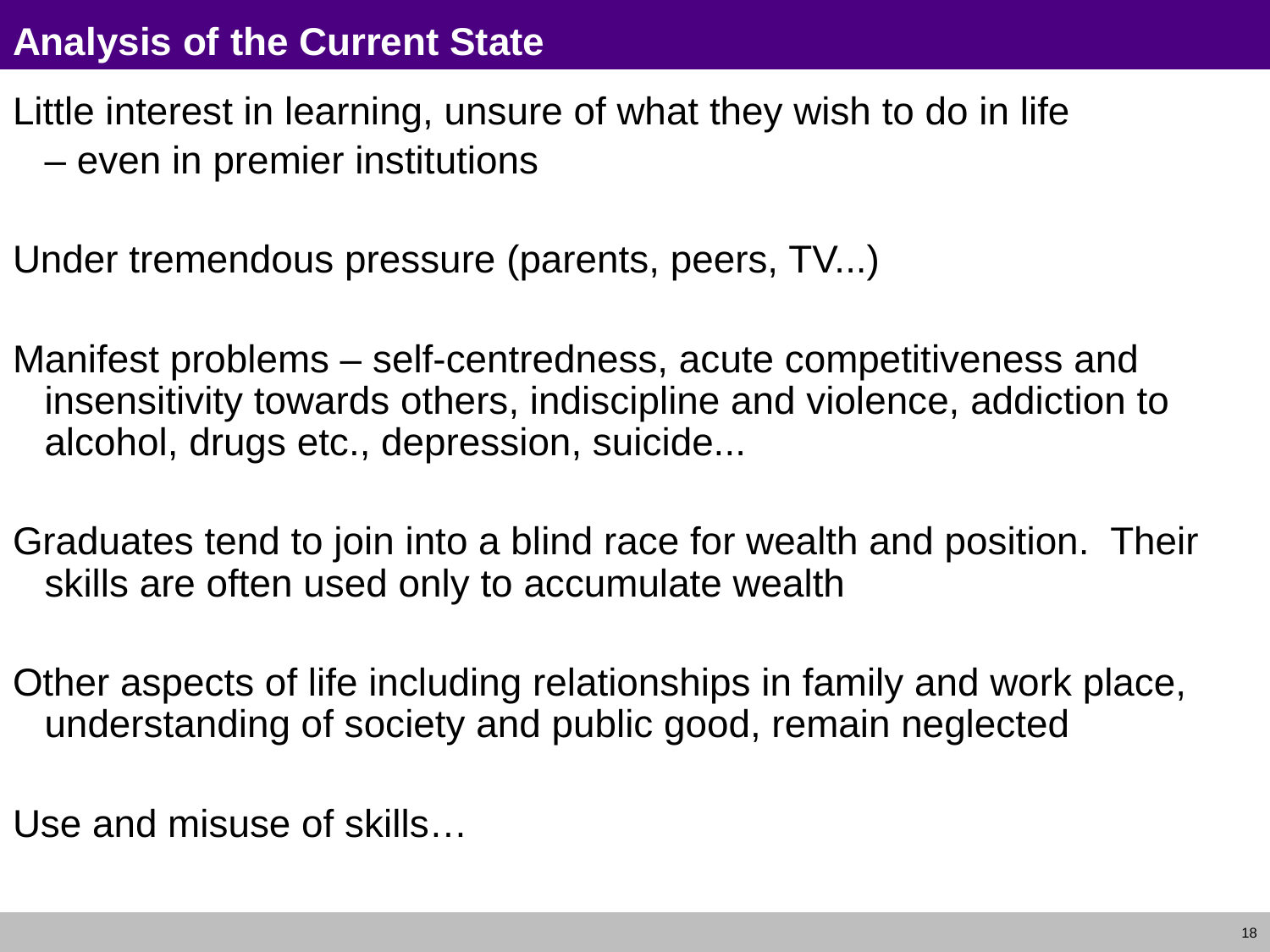

# Analysis of the Current State
Little interest in learning, unsure of what they wish to do in life
	– even in premier institutions

Under tremendous pressure (parents, peers, TV...)

Manifest problems – self-centredness, acute competitiveness and insensitivity towards others, indiscipline and violence, addiction to alcohol, drugs etc., depression, suicide...

Graduates tend to join into a blind race for wealth and position.  Their skills are often used only to accumulate wealth

Other aspects of life including relationships in family and work place, understanding of society and public good, remain neglected

Use and misuse of skills…